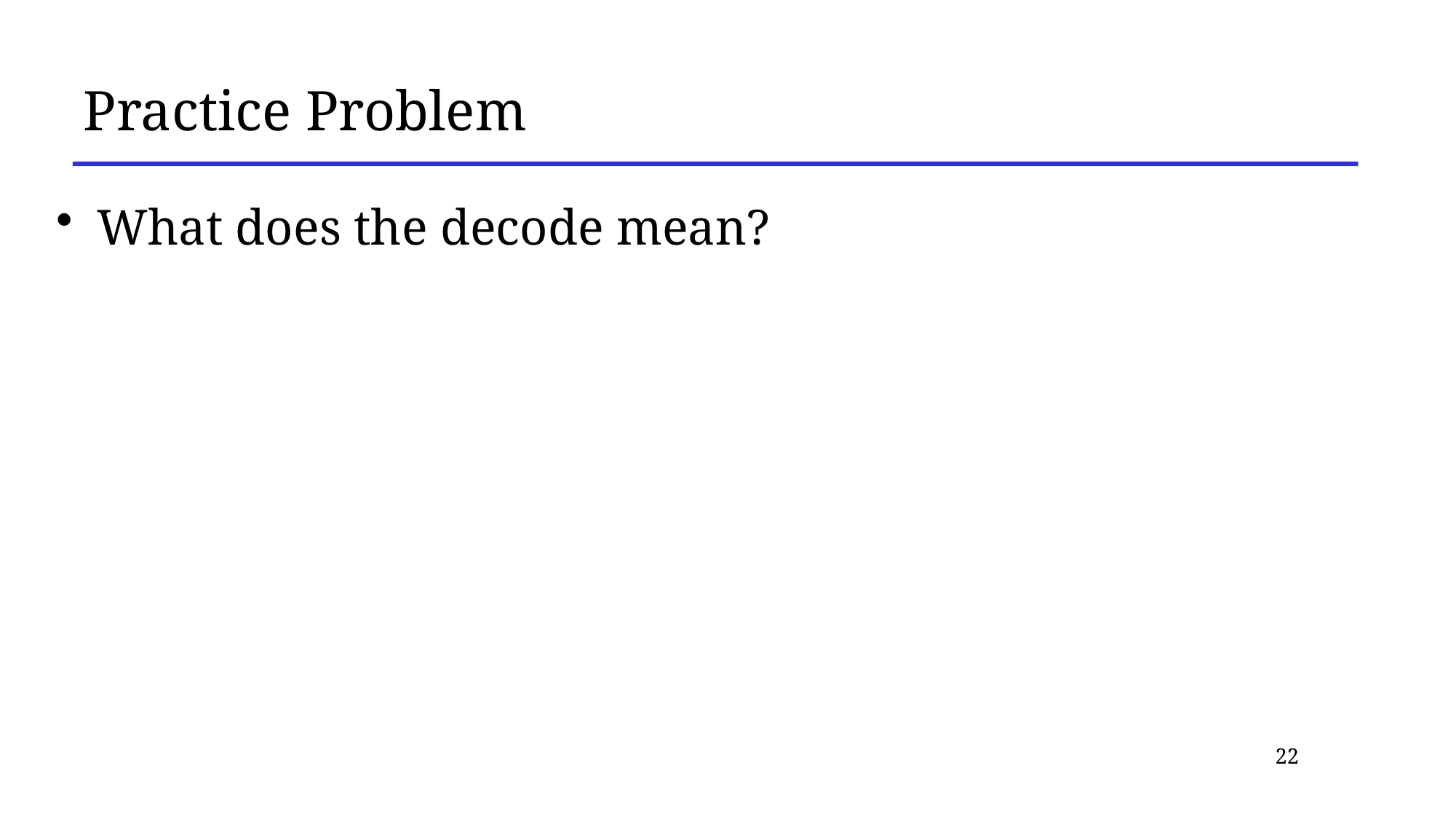

# Practice Problem
What does the decode mean?
22